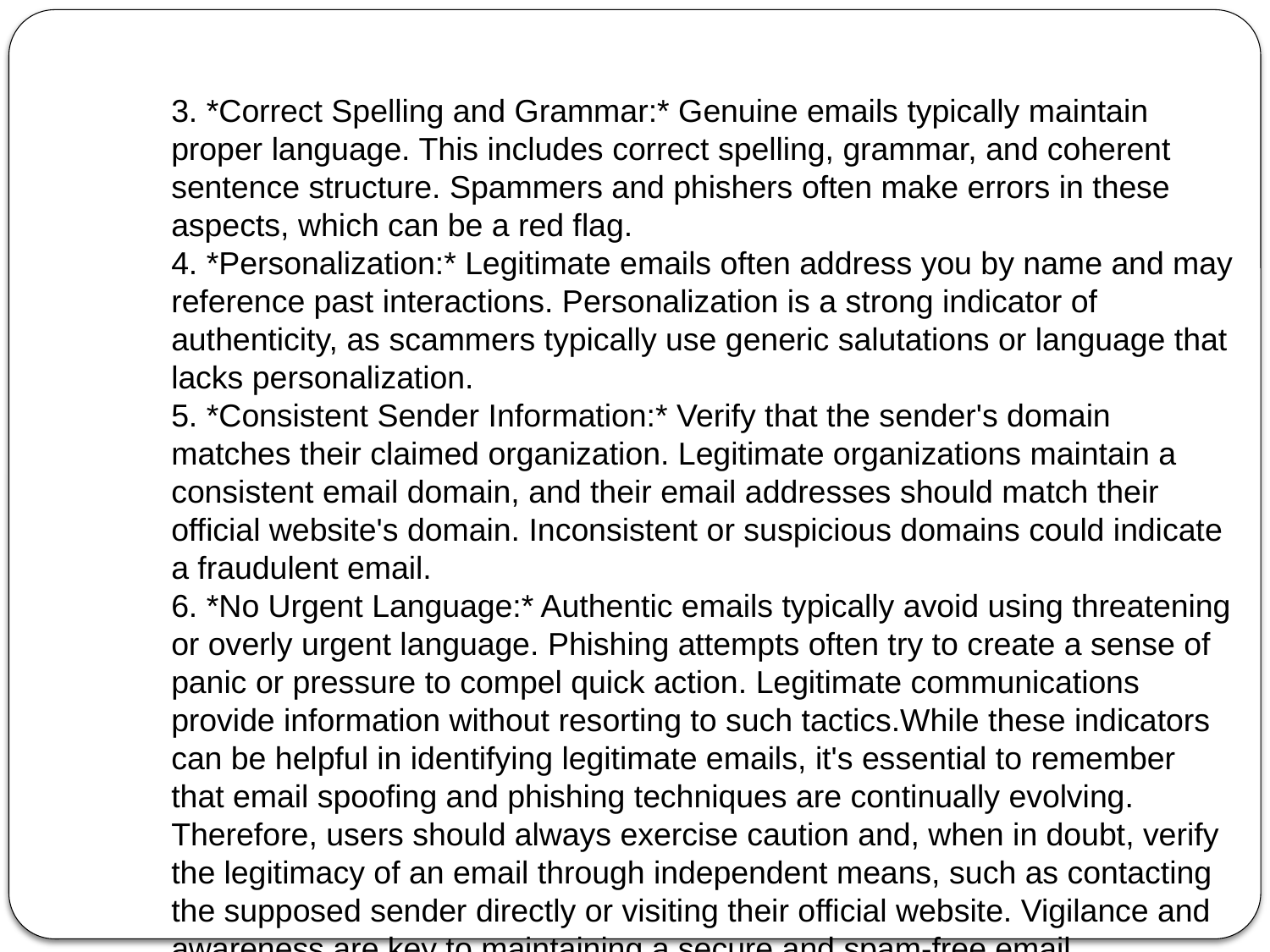

3. *Correct Spelling and Grammar:* Genuine emails typically maintain proper language. This includes correct spelling, grammar, and coherent sentence structure. Spammers and phishers often make errors in these aspects, which can be a red flag.
4. *Personalization:* Legitimate emails often address you by name and may reference past interactions. Personalization is a strong indicator of authenticity, as scammers typically use generic salutations or language that lacks personalization.
5. *Consistent Sender Information:* Verify that the sender's domain matches their claimed organization. Legitimate organizations maintain a consistent email domain, and their email addresses should match their official website's domain. Inconsistent or suspicious domains could indicate a fraudulent email.
6. *No Urgent Language:* Authentic emails typically avoid using threatening or overly urgent language. Phishing attempts often try to create a sense of panic or pressure to compel quick action. Legitimate communications provide information without resorting to such tactics.While these indicators can be helpful in identifying legitimate emails, it's essential to remember that email spoofing and phishing techniques are continually evolving. Therefore, users should always exercise caution and, when in doubt, verify the legitimacy of an email through independent means, such as contacting the supposed sender directly or visiting their official website. Vigilance and awareness are key to maintaining a secure and spam-free email experience.